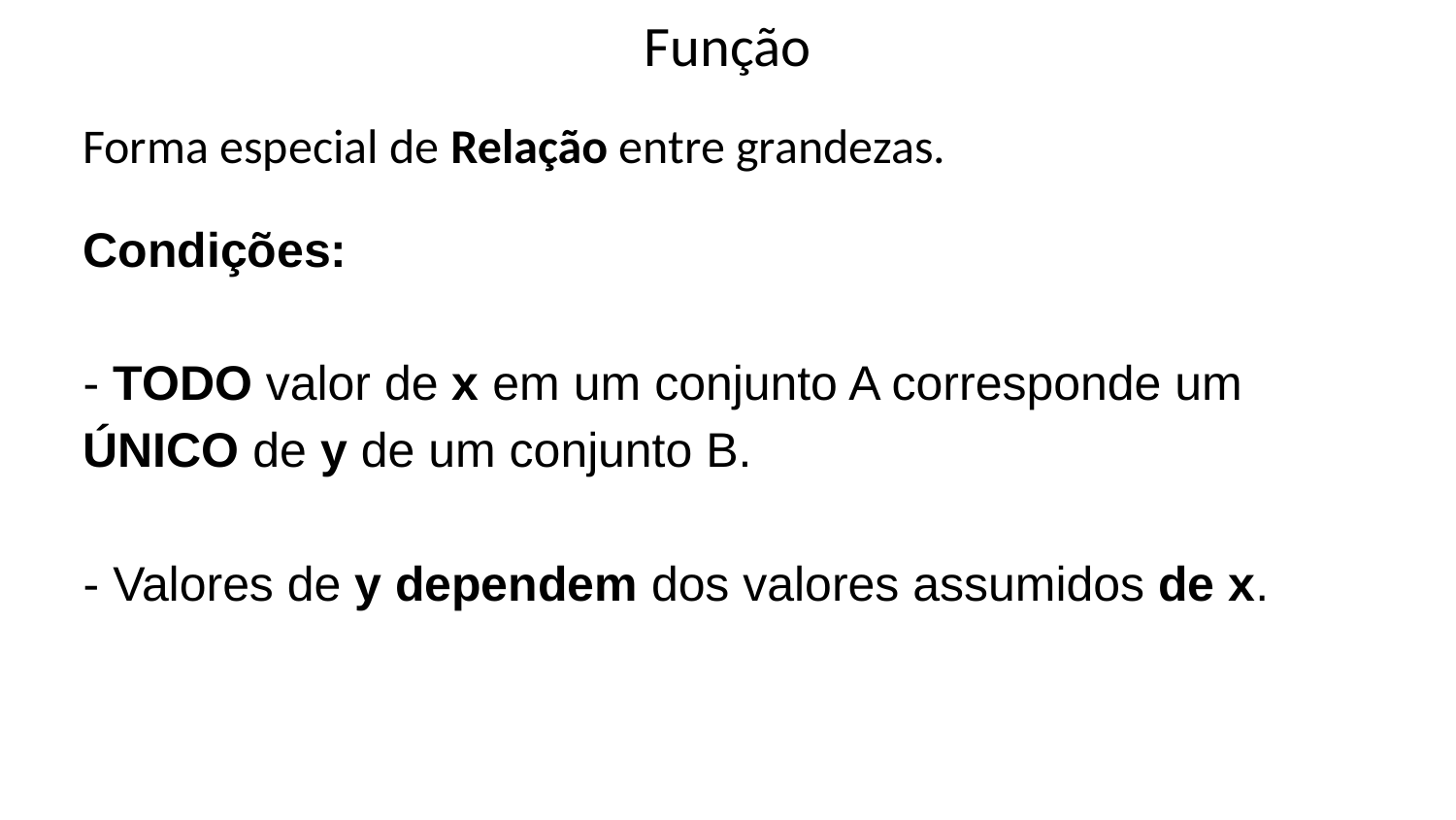

# Função
Forma especial de Relação entre grandezas.
Condições:

- TODO valor de x em um conjunto A corresponde um ÚNICO de y de um conjunto B.

- Valores de y dependem dos valores assumidos de x.